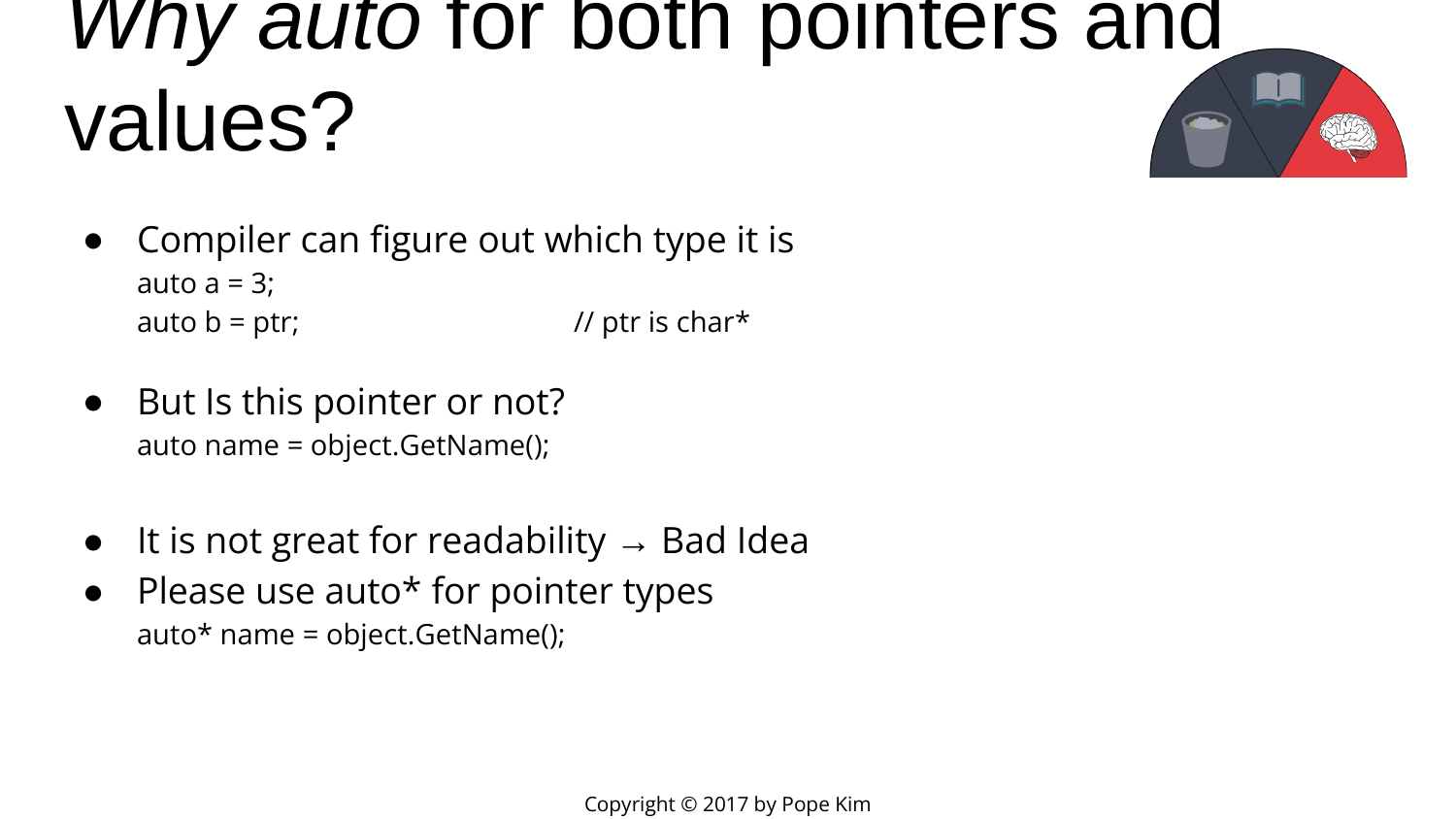

# Why auto for both pointers and values?
Compiler can figure out which type it is
auto a = 3;
auto b = ptr;		// ptr is char*
But Is this pointer or not?
auto name = object.GetName();
It is not great for readability → Bad Idea
Please use auto* for pointer types
auto* name = object.GetName();